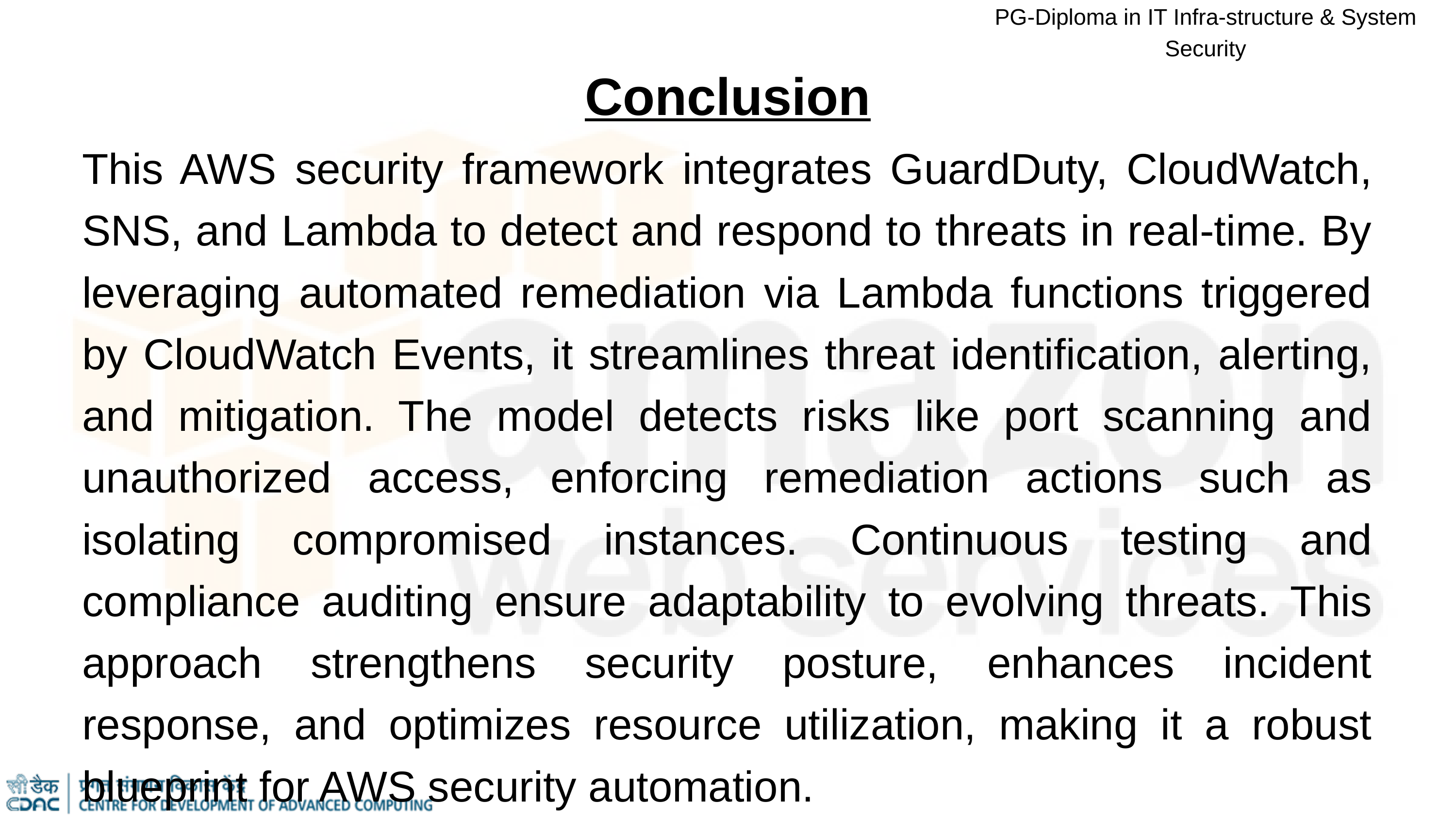

PG-Diploma in IT Infra-structure & System Security
Conclusion

This AWS security framework integrates GuardDuty, CloudWatch, SNS, and Lambda to detect and respond to threats in real-time. By leveraging automated remediation via Lambda functions triggered by CloudWatch Events, it streamlines threat identification, alerting, and mitigation. The model detects risks like port scanning and unauthorized access, enforcing remediation actions such as isolating compromised instances. Continuous testing and compliance auditing ensure adaptability to evolving threats. This approach strengthens security posture, enhances incident response, and optimizes resource utilization, making it a robust blueprint for AWS security automation.